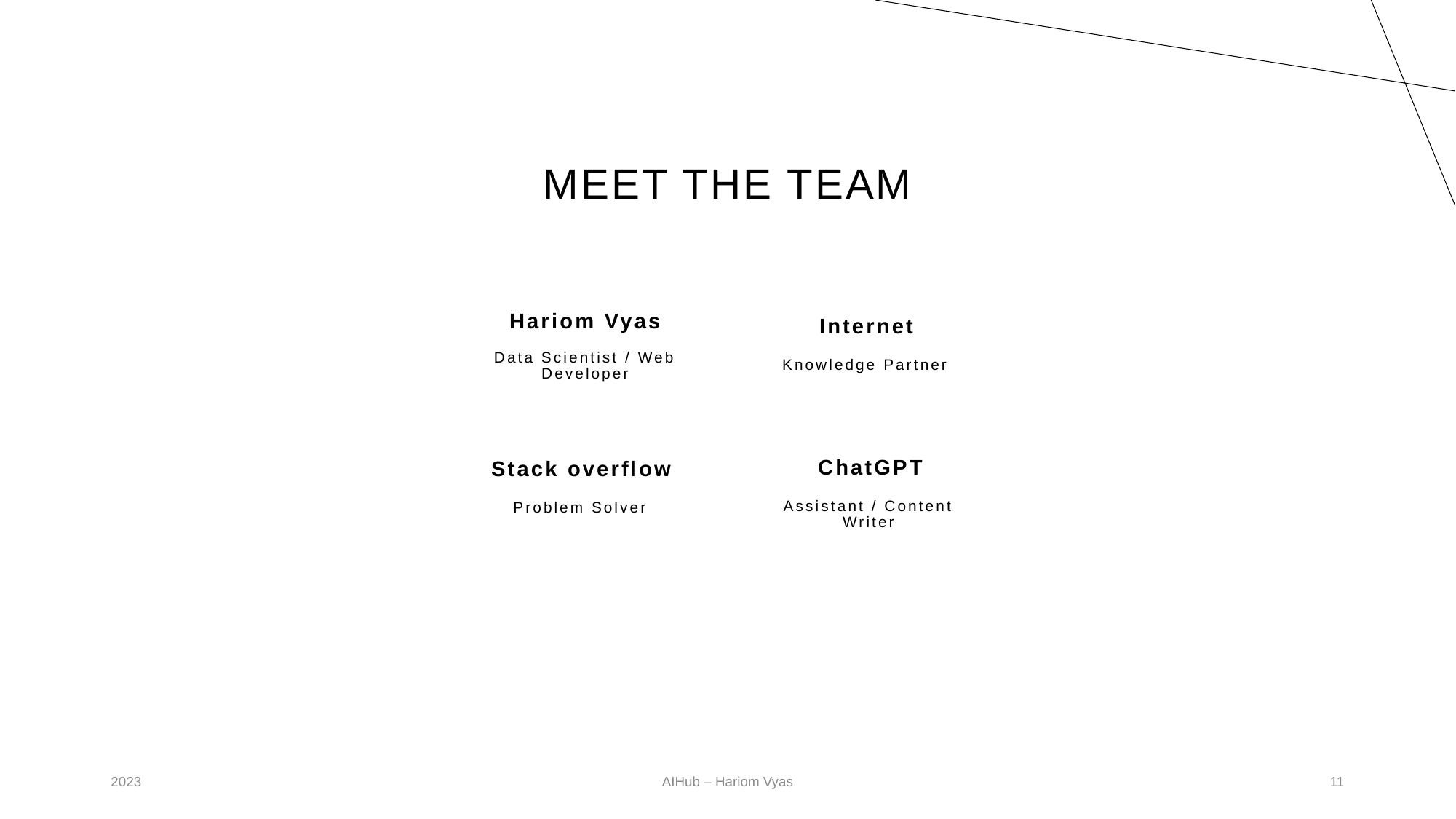

# MEET THE TEAM
Hariom Vyas
Internet
Data Scientist / Web Developer
Knowledge Partner
ChatGPT
Stack overflow
Assistant / Content Writer
Problem Solver
2023
AIHub – Hariom Vyas
11